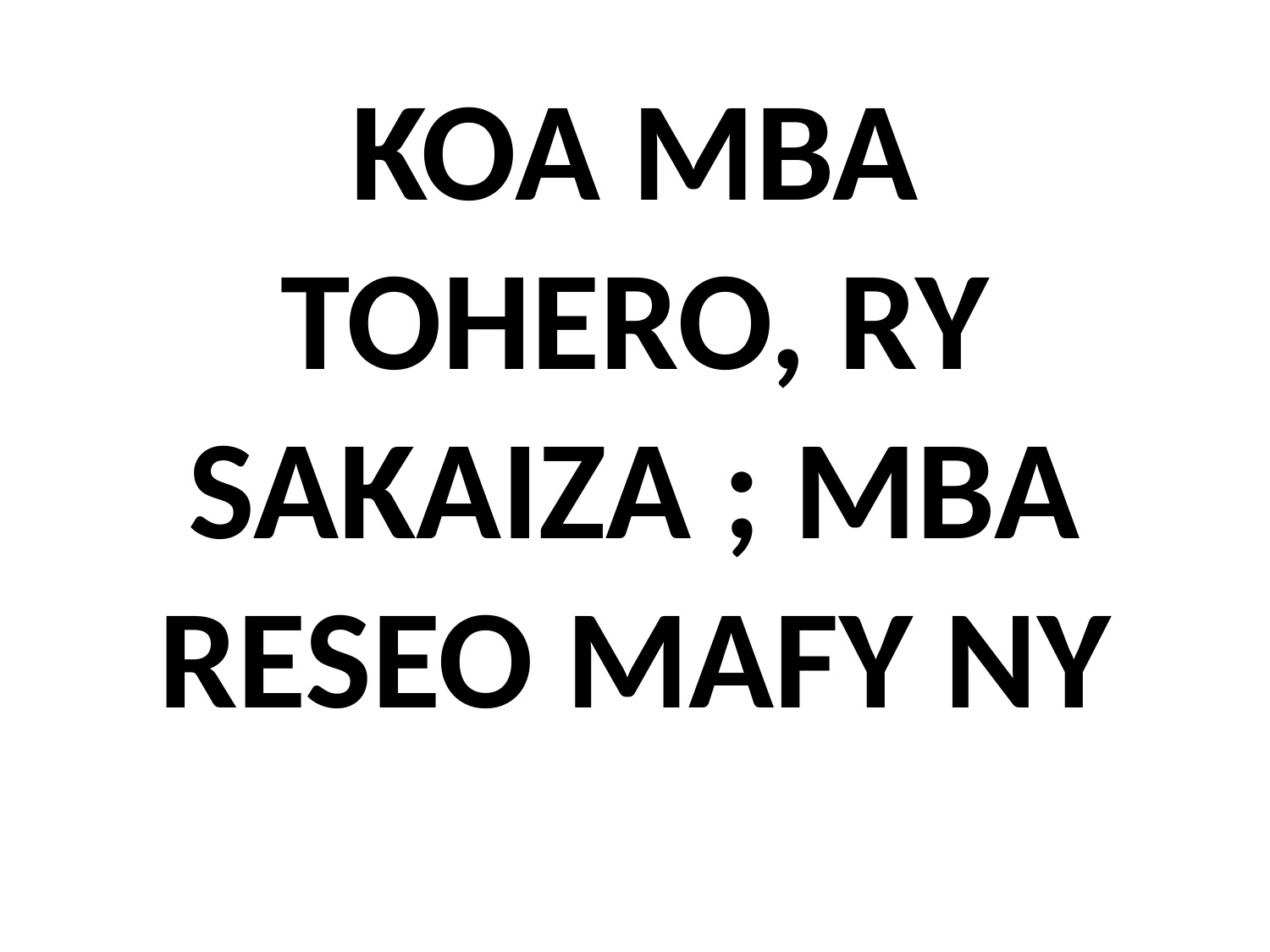

# KOA MBA TOHERO, RY SAKAIZA ; MBA RESEO MAFY NY